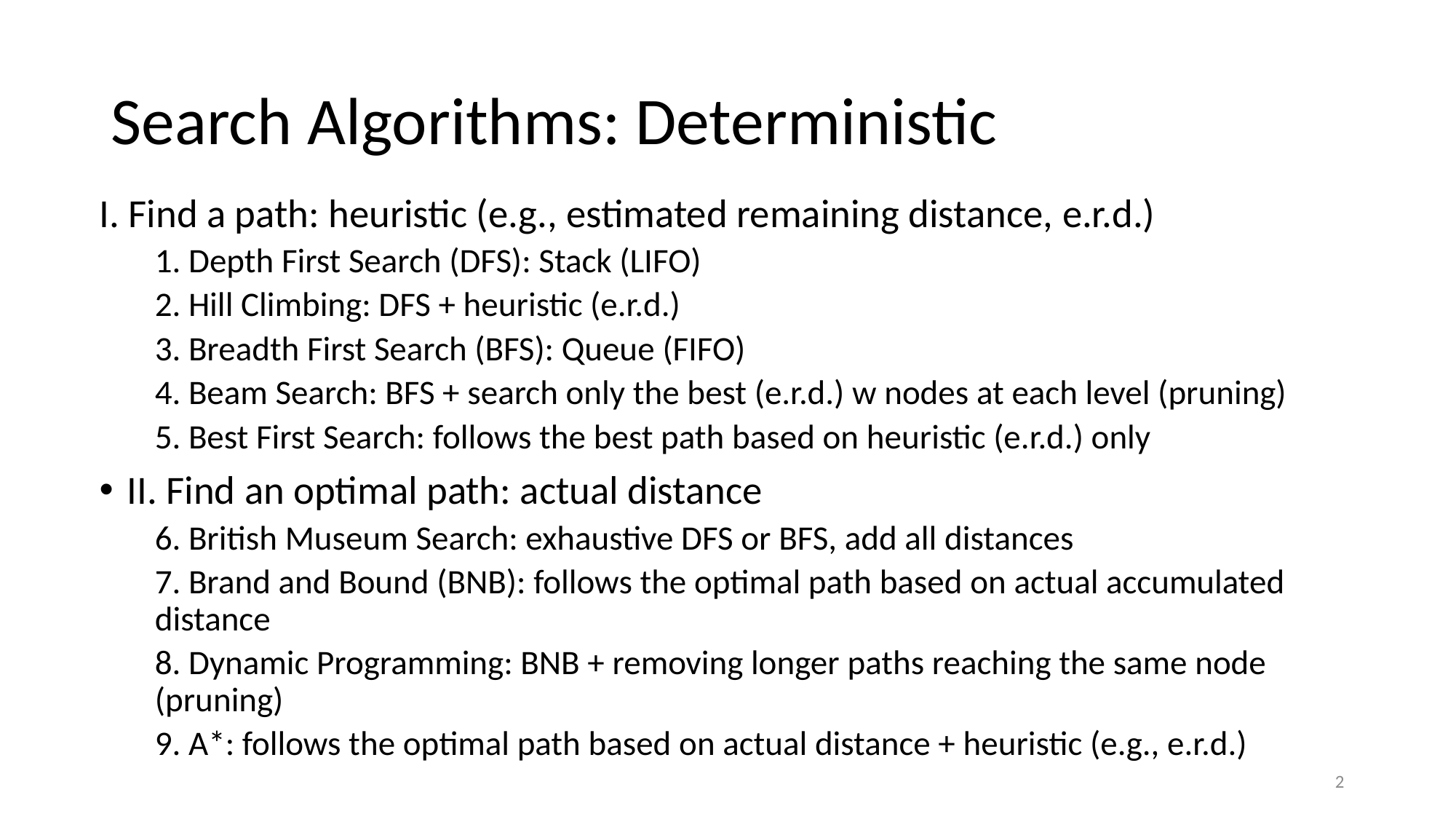

# Search Algorithms: Deterministic
I. Find a path: heuristic (e.g., estimated remaining distance, e.r.d.)
1. Depth First Search (DFS): Stack (LIFO)
2. Hill Climbing: DFS + heuristic (e.r.d.)
3. Breadth First Search (BFS): Queue (FIFO)
4. Beam Search: BFS + search only the best (e.r.d.) w nodes at each level (pruning)
5. Best First Search: follows the best path based on heuristic (e.r.d.) only
II. Find an optimal path: actual distance
6. British Museum Search: exhaustive DFS or BFS, add all distances
7. Brand and Bound (BNB): follows the optimal path based on actual accumulated distance
8. Dynamic Programming: BNB + removing longer paths reaching the same node (pruning)
9. A*: follows the optimal path based on actual distance + heuristic (e.g., e.r.d.)
2